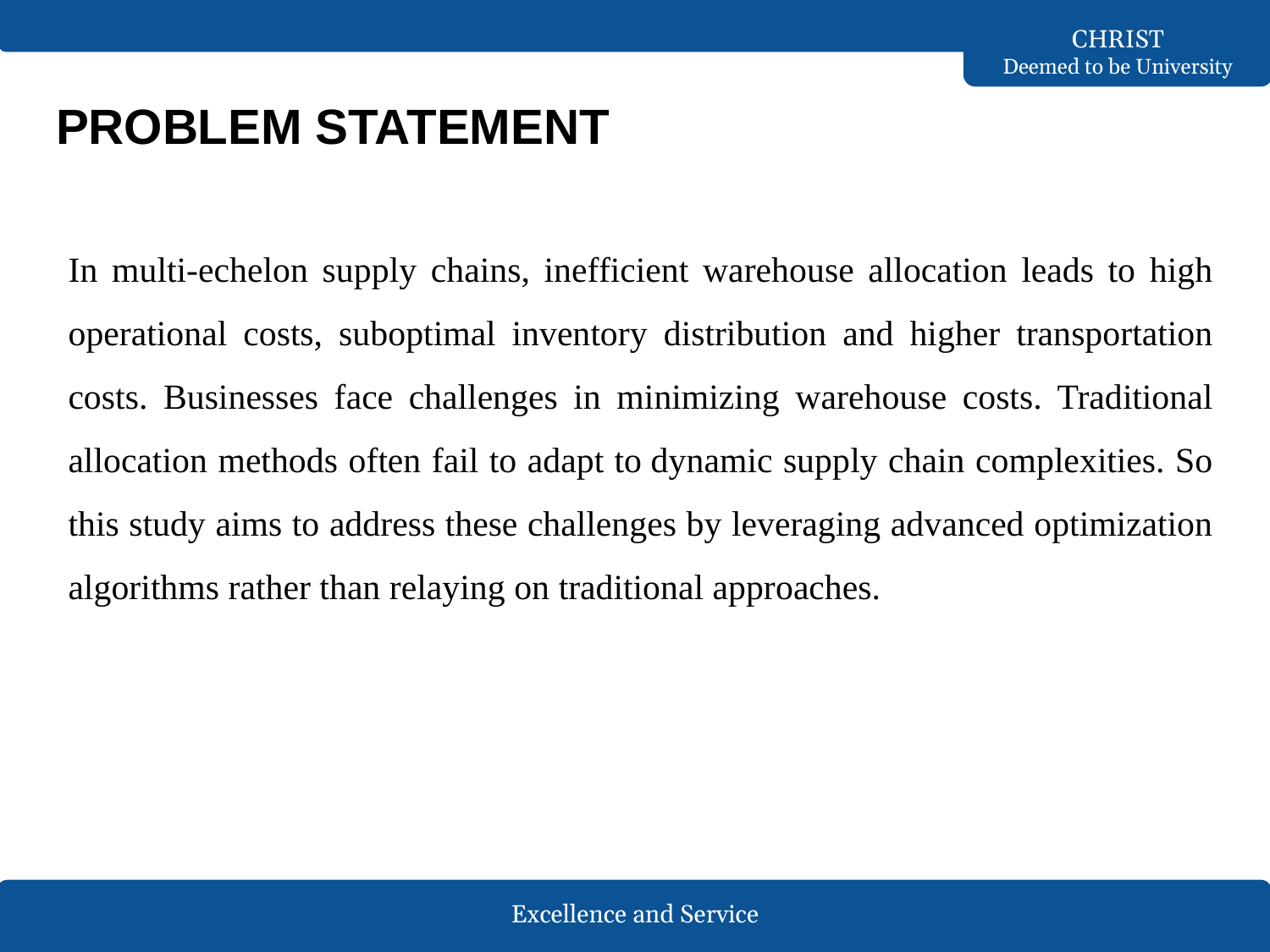

# PROBLEM STATEMENT
In multi-echelon supply chains, inefficient warehouse allocation leads to high operational costs, suboptimal inventory distribution and higher transportation costs. Businesses face challenges in minimizing warehouse costs. Traditional allocation methods often fail to adapt to dynamic supply chain complexities. So this study aims to address these challenges by leveraging advanced optimization algorithms rather than relaying on traditional approaches.